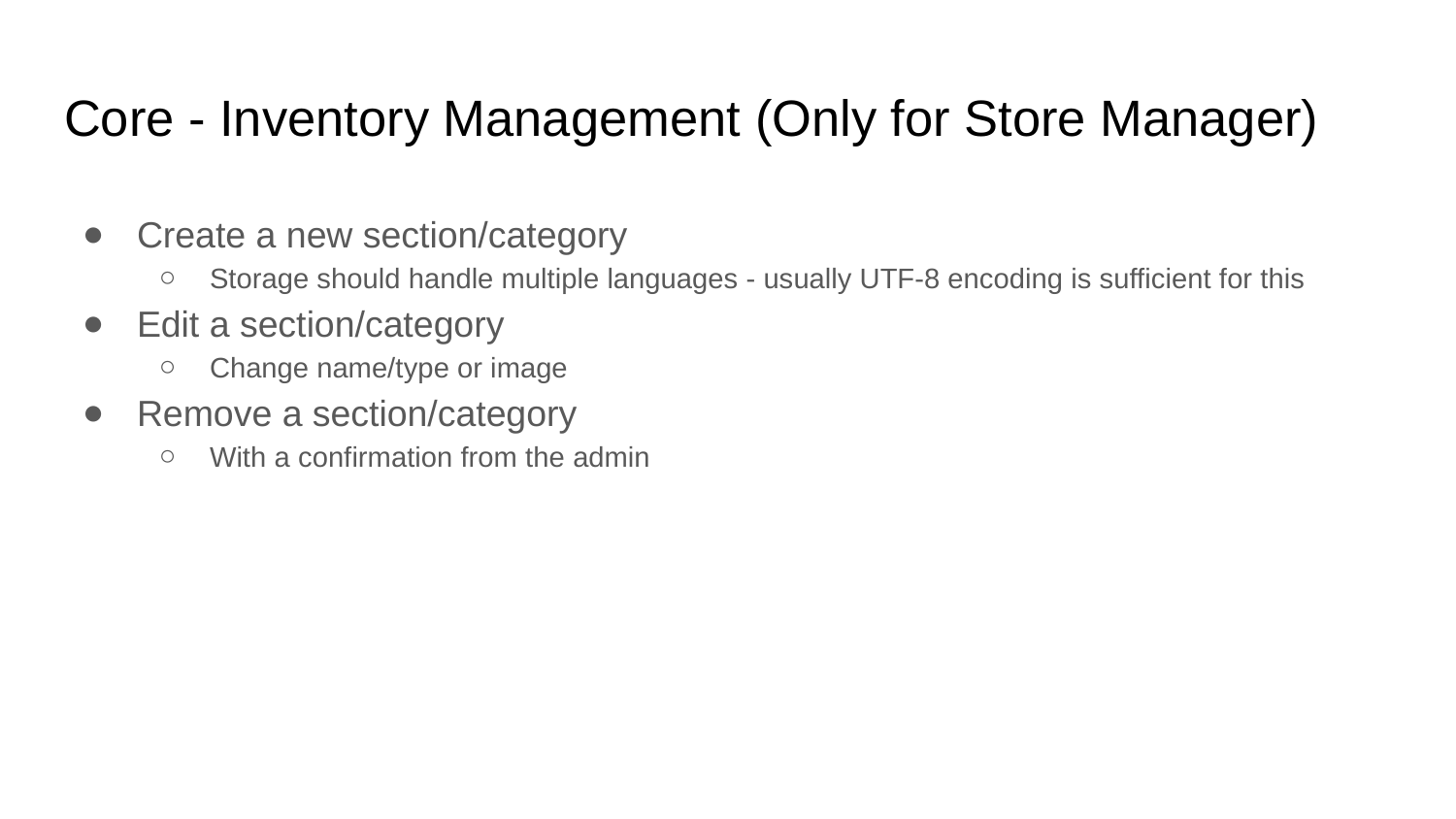

# Core - Inventory Management (Only for Store Manager)

Create a new section/category
Storage should handle multiple languages - usually UTF-8 encoding is sufficient for this
Edit a section/category
Change name/type or image
Remove a section/category
With a confirmation from the admin